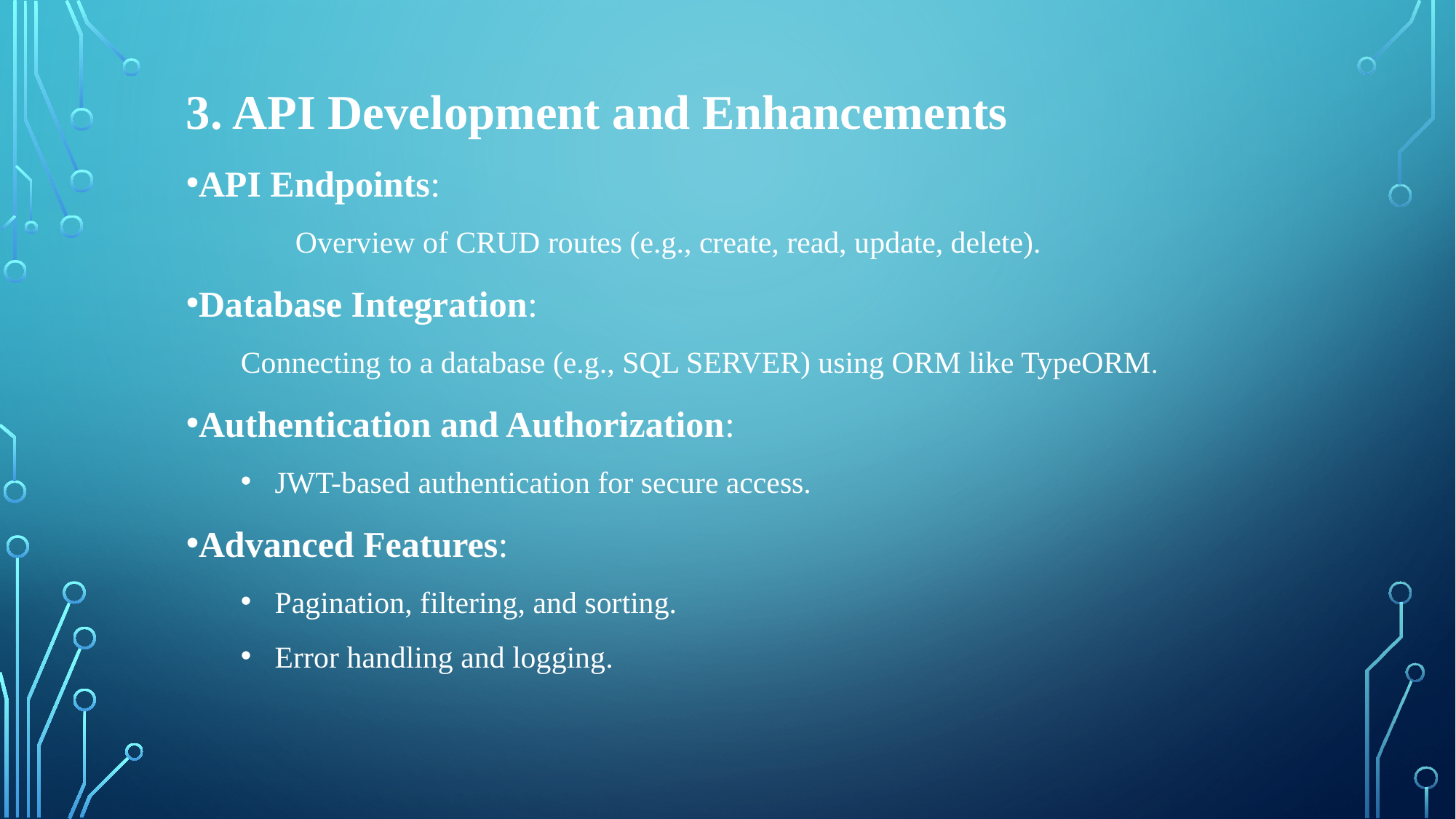

3. API Development and Enhancements
API Endpoints:
	Overview of CRUD routes (e.g., create, read, update, delete).
Database Integration:
Connecting to a database (e.g., SQL SERVER) using ORM like TypeORM.
Authentication and Authorization:
JWT-based authentication for secure access.
Advanced Features:
Pagination, filtering, and sorting.
Error handling and logging.